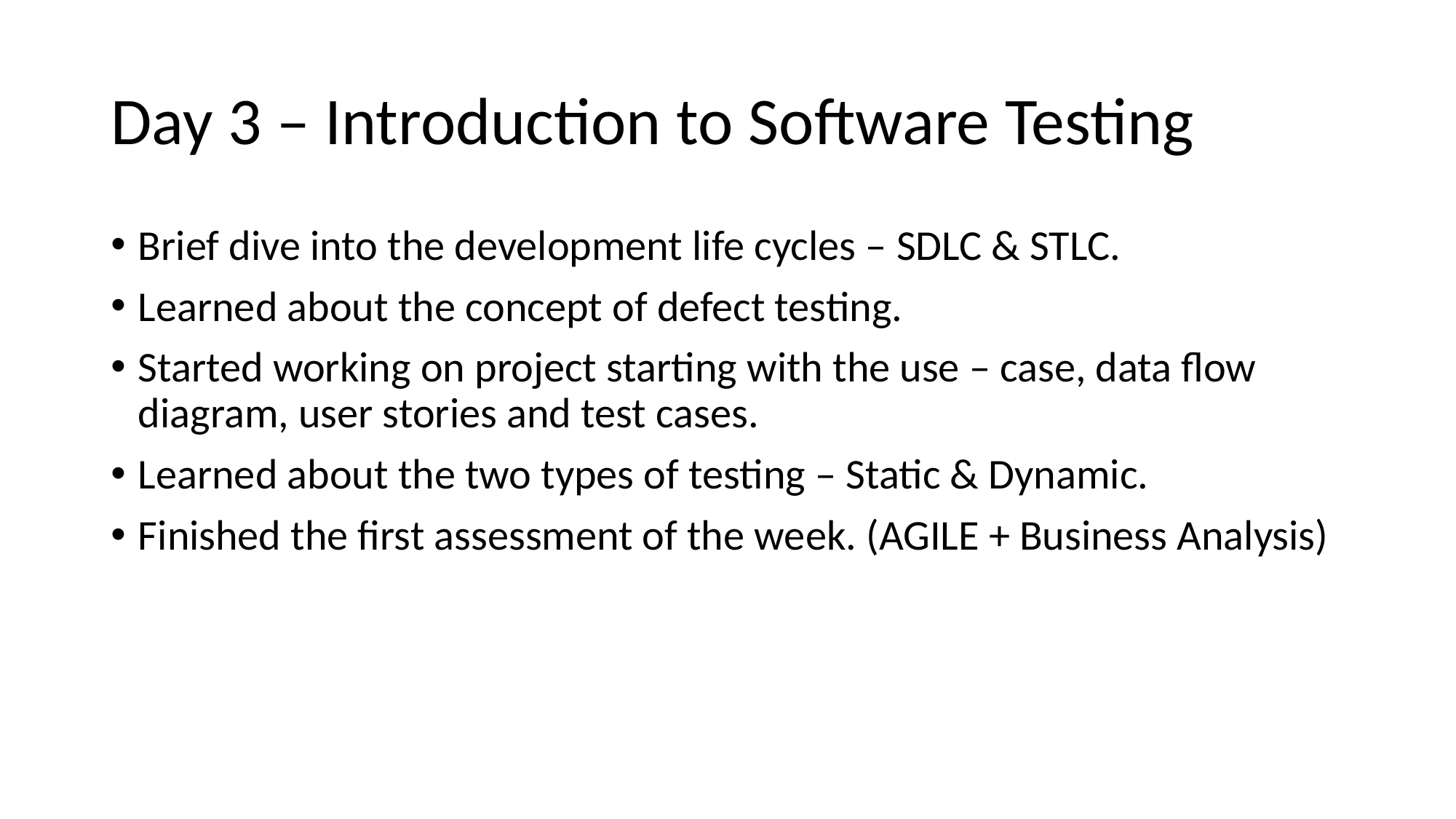

# Day 3 – Introduction to Software Testing
Brief dive into the development life cycles – SDLC & STLC.
Learned about the concept of defect testing.
Started working on project starting with the use – case, data flow diagram, user stories and test cases.
Learned about the two types of testing – Static & Dynamic.
Finished the first assessment of the week. (AGILE + Business Analysis)